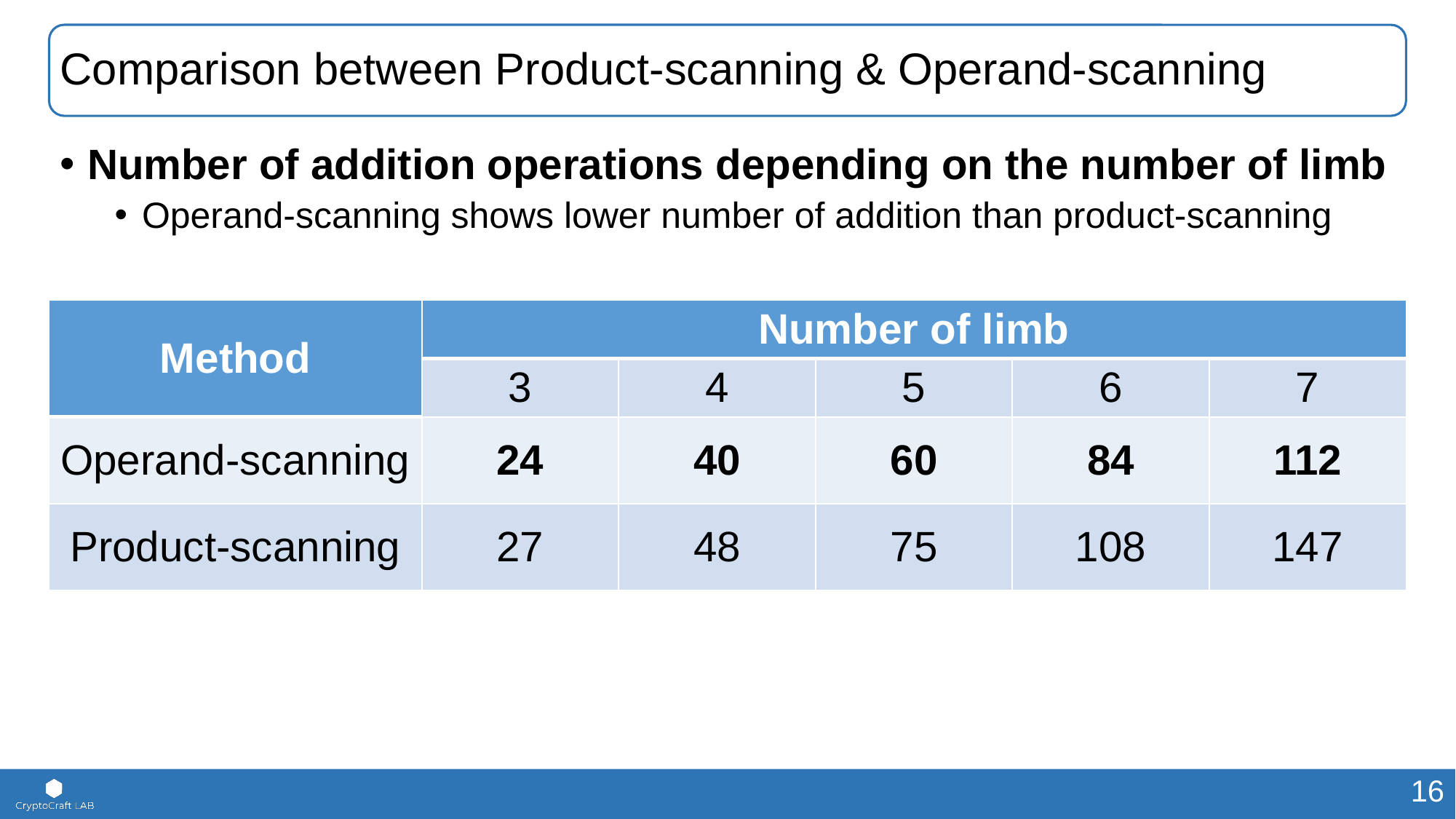

# Comparison between Product-scanning & Operand-scanning
Number of addition operations depending on the number of limb
Operand-scanning shows lower number of addition than product-scanning
| Method | Number of limb |  |  |  |  |
| --- | --- | --- | --- | --- | --- |
|  | 3 | 4 | 5 | 6 | 7 |
| Operand-scanning | 24 | 40 | 60 | 84 | 112 |
| Product-scanning | 27 | 48 | 75 | 108 | 147 |